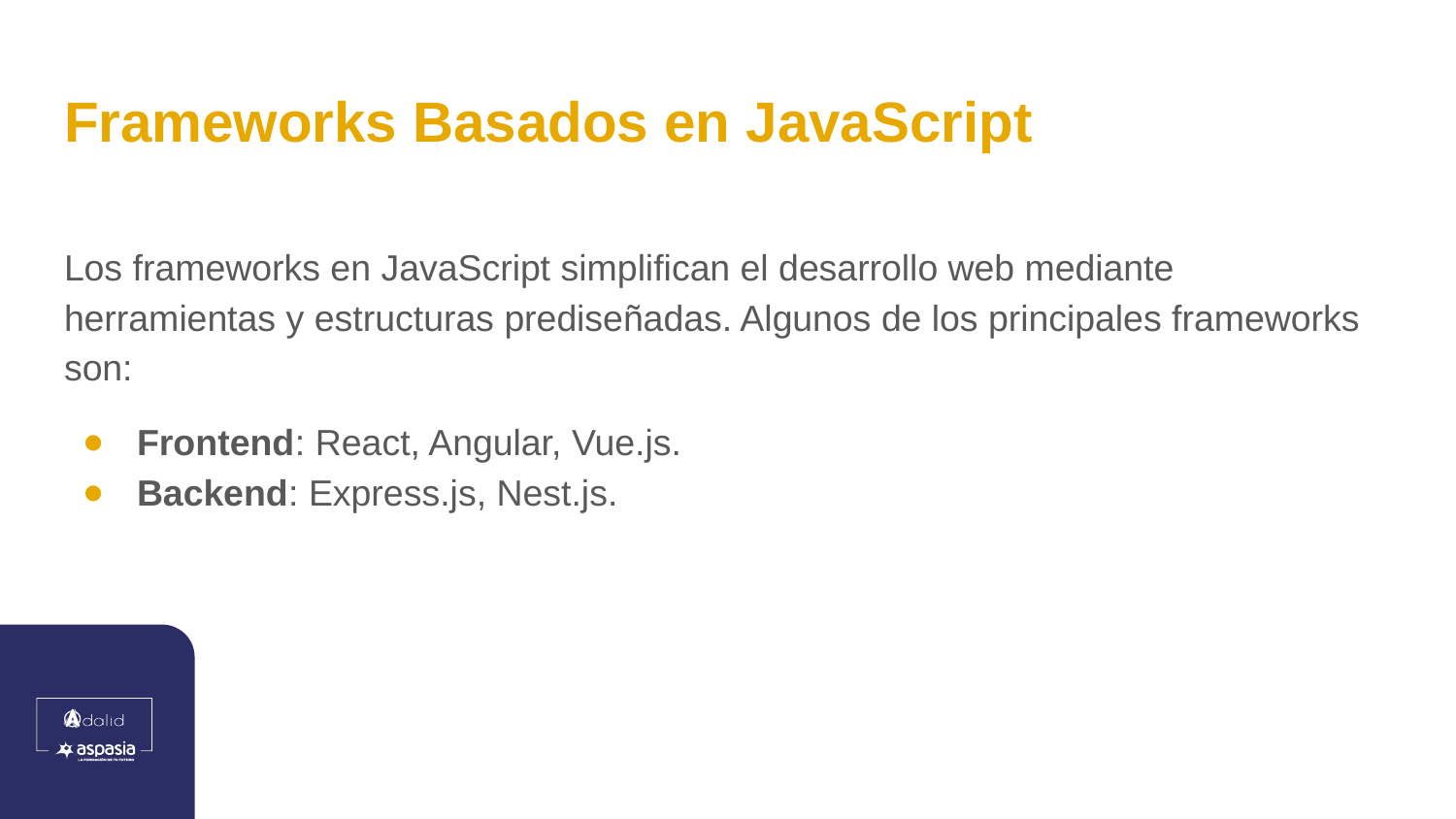

# Frameworks Basados en JavaScript
Los frameworks en JavaScript simplifican el desarrollo web mediante herramientas y estructuras prediseñadas. Algunos de los principales frameworks son:
Frontend: React, Angular, Vue.js.
Backend: Express.js, Nest.js.